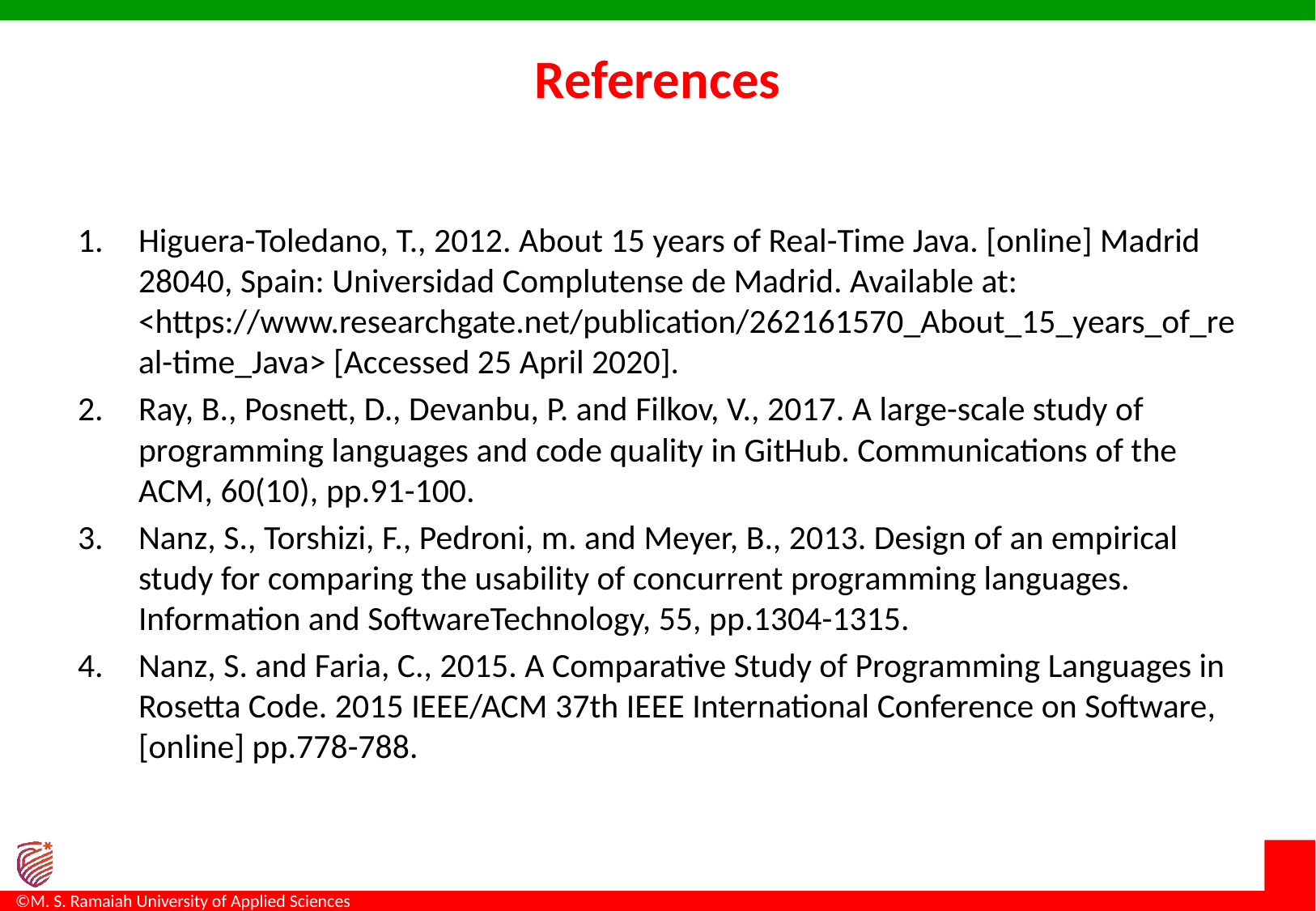

# References
Higuera-Toledano, T., 2012. About 15 years of Real-Time Java. [online] Madrid 28040, Spain: Universidad Complutense de Madrid. Available at: <https://www.researchgate.net/publication/262161570_About_15_years_of_real-time_Java> [Accessed 25 April 2020].
Ray, B., Posnett, D., Devanbu, P. and Filkov, V., 2017. A large-scale study of programming languages and code quality in GitHub. Communications of the ACM, 60(10), pp.91-100.
Nanz, S., Torshizi, F., Pedroni, m. and Meyer, B., 2013. Design of an empirical study for comparing the usability of concurrent programming languages. Information and SoftwareTechnology, 55, pp.1304-1315.
Nanz, S. and Faria, C., 2015. A Comparative Study of Programming Languages in Rosetta Code. 2015 IEEE/ACM 37th IEEE International Conference on Software, [online] pp.778-788.